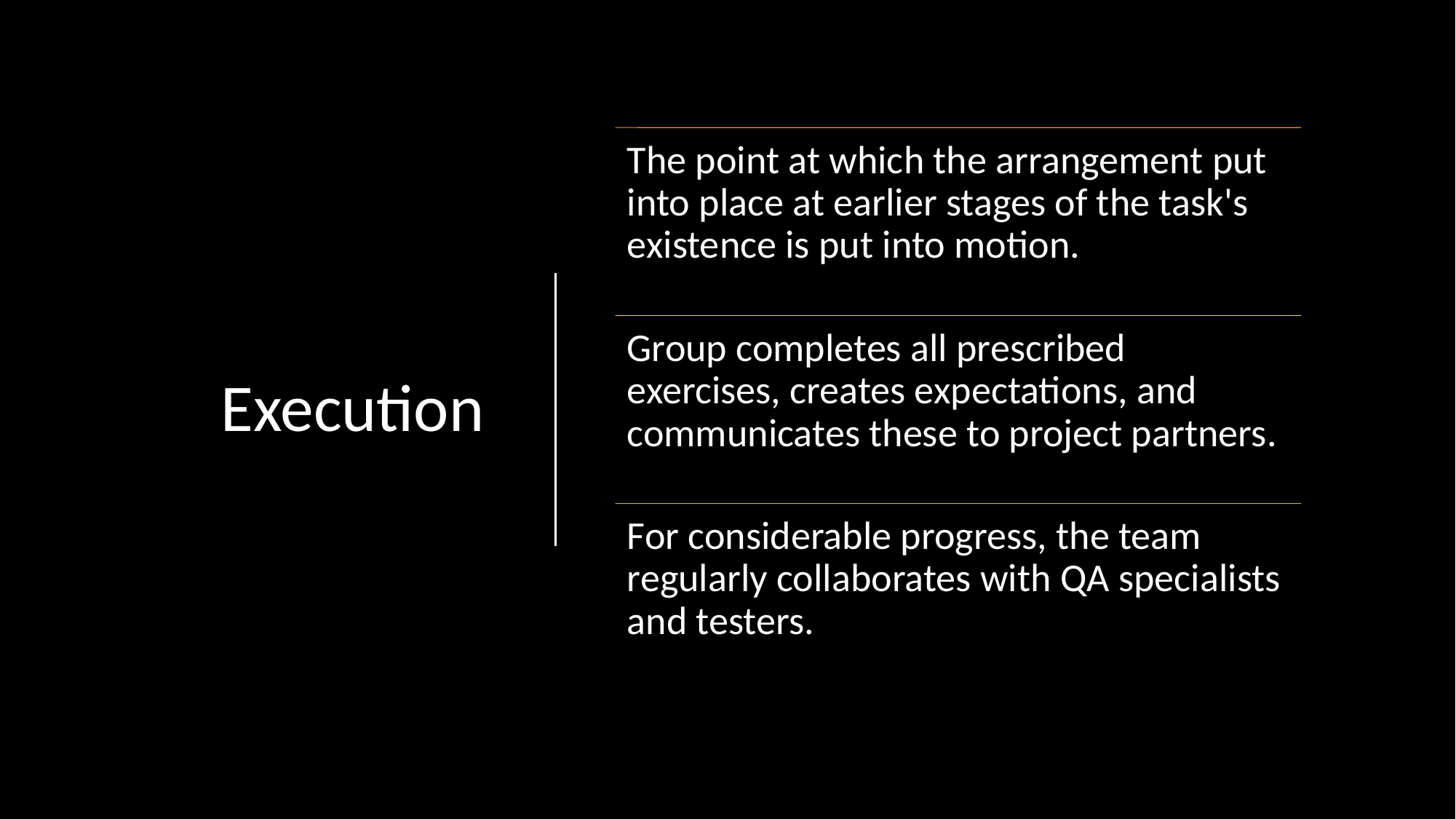

Execution
The point at which the arrangement put into place at earlier stages of the task's existence is put into motion.
Group completes all prescribed exercises, creates expectations, and communicates these to project partners.
For considerable progress, the team regularly collaborates with QA specialists and testers.